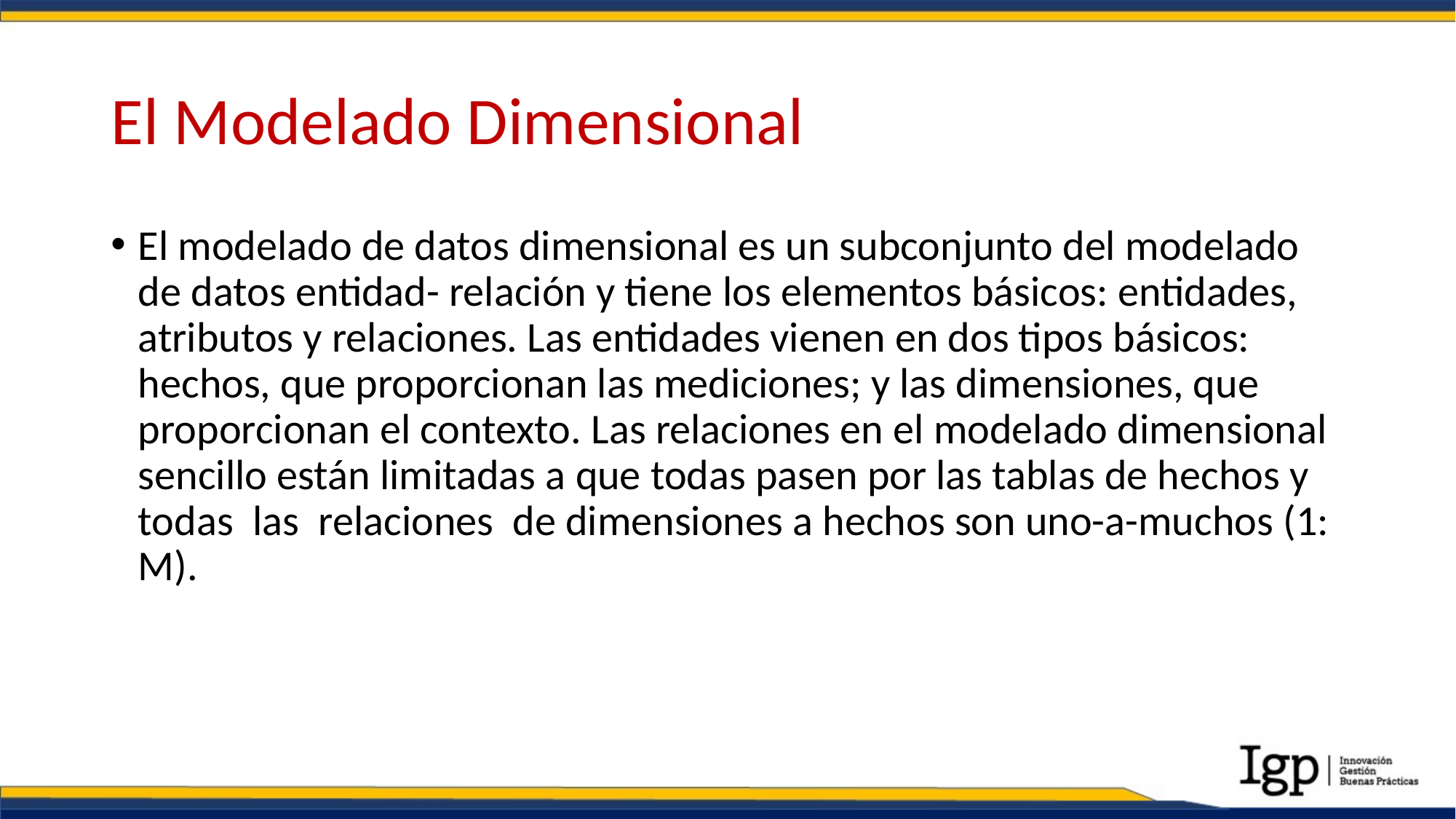

# El Modelado Dimensional
El modelado de datos dimensional es un subconjunto del modelado de datos entidad- relación y tiene los elementos básicos: entidades, atributos y relaciones. Las entidades vienen en dos tipos básicos: hechos, que proporcionan las mediciones; y las dimensiones, que proporcionan el contexto. Las relaciones en el modelado dimensional sencillo están limitadas a que todas pasen por las tablas de hechos y  todas  las  relaciones  de dimensiones a hechos son uno-a-muchos (1: M).